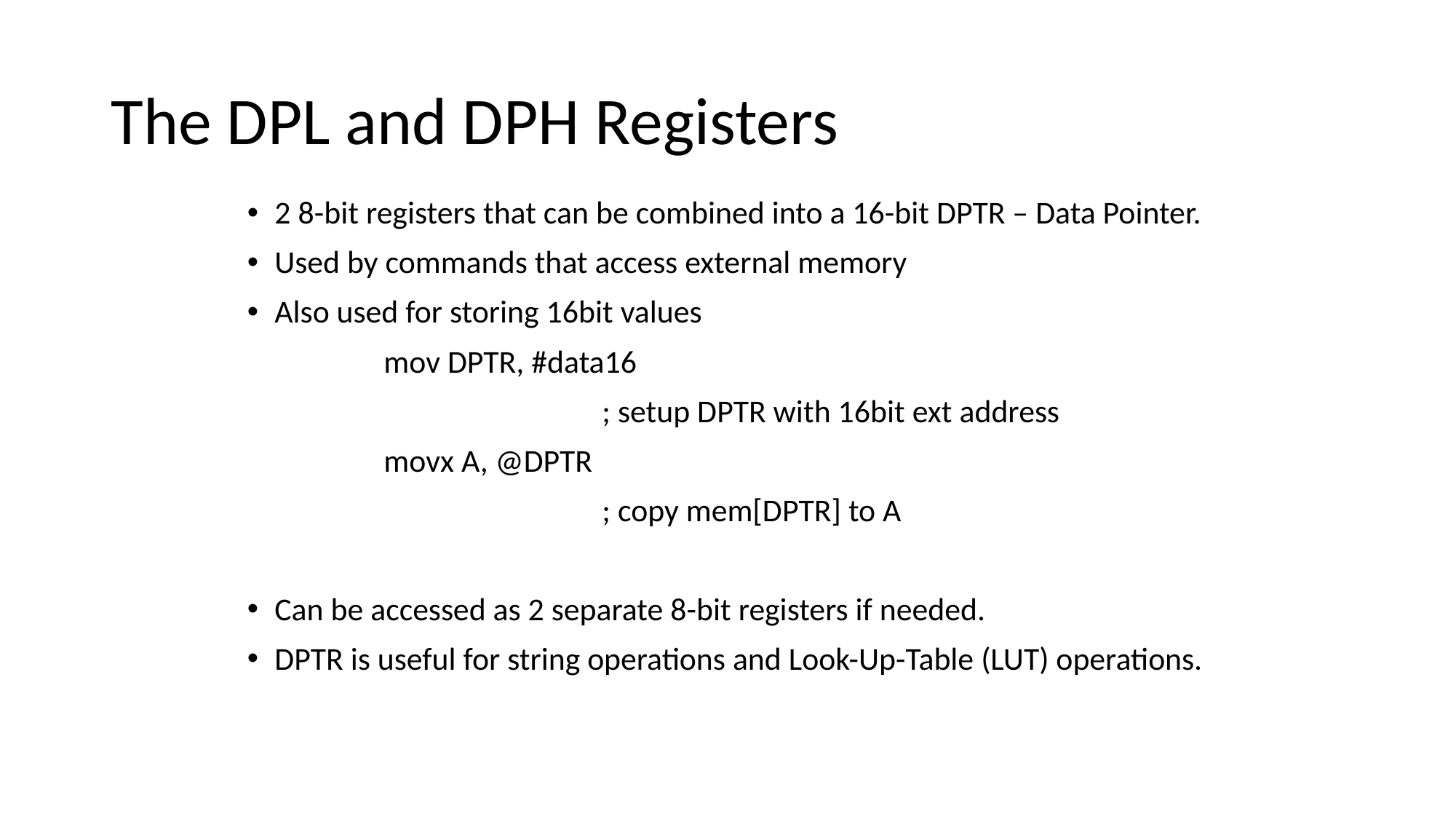

# The DPL and DPH Registers
2 8-bit registers that can be combined into a 16-bit DPTR – Data Pointer.
Used by commands that access external memory
Also used for storing 16bit values
		mov DPTR, #data16
				; setup DPTR with 16bit ext address
		movx A, @DPTR
				; copy mem[DPTR] to A

Can be accessed as 2 separate 8-bit registers if needed.
DPTR is useful for string operations and Look-Up-Table (LUT) operations.